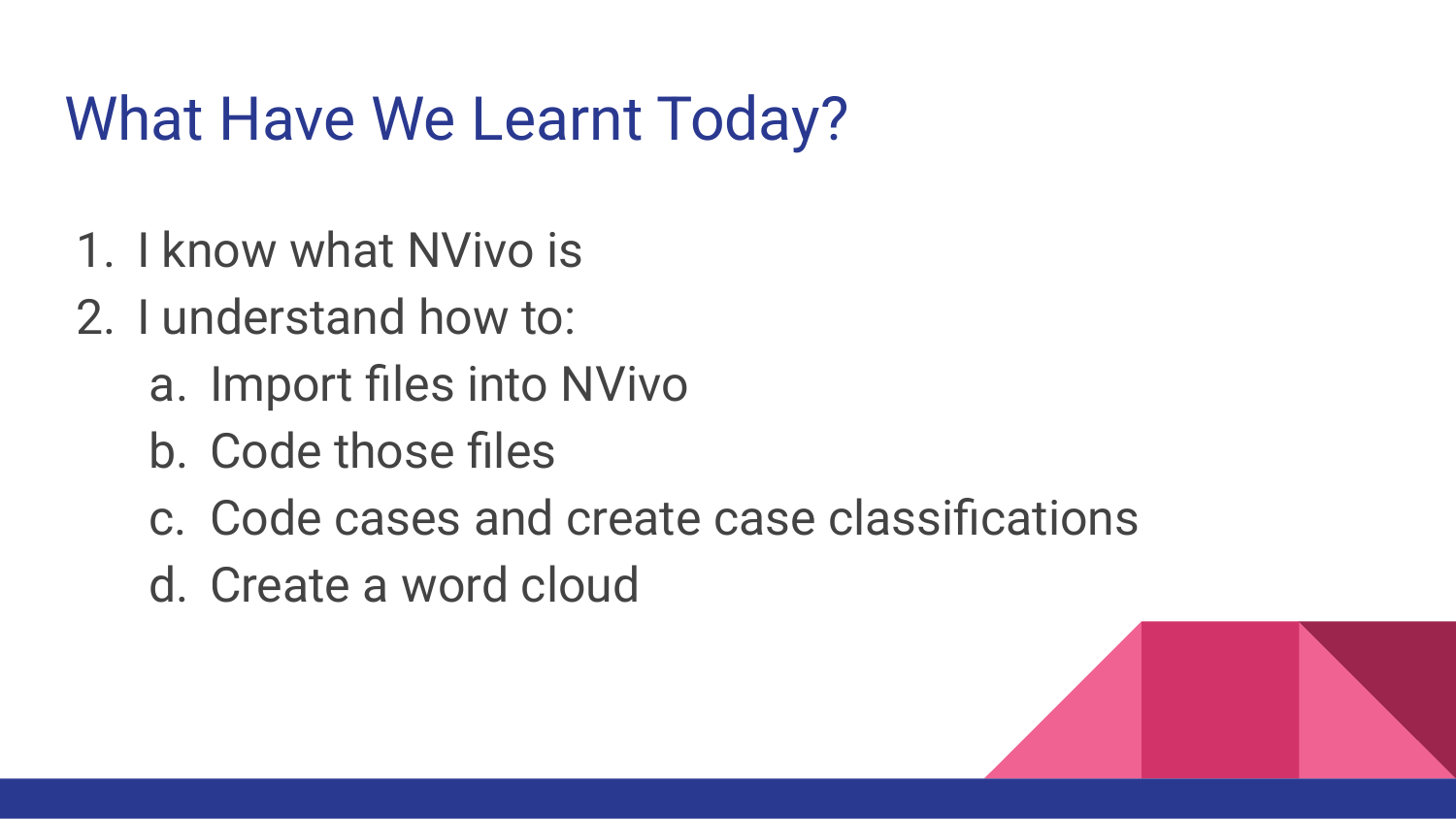

# What Have We Learnt Today?
I know what NVivo is
I understand how to:
Import files into NVivo
Code those files
Code cases and create case classifications
Create a word cloud